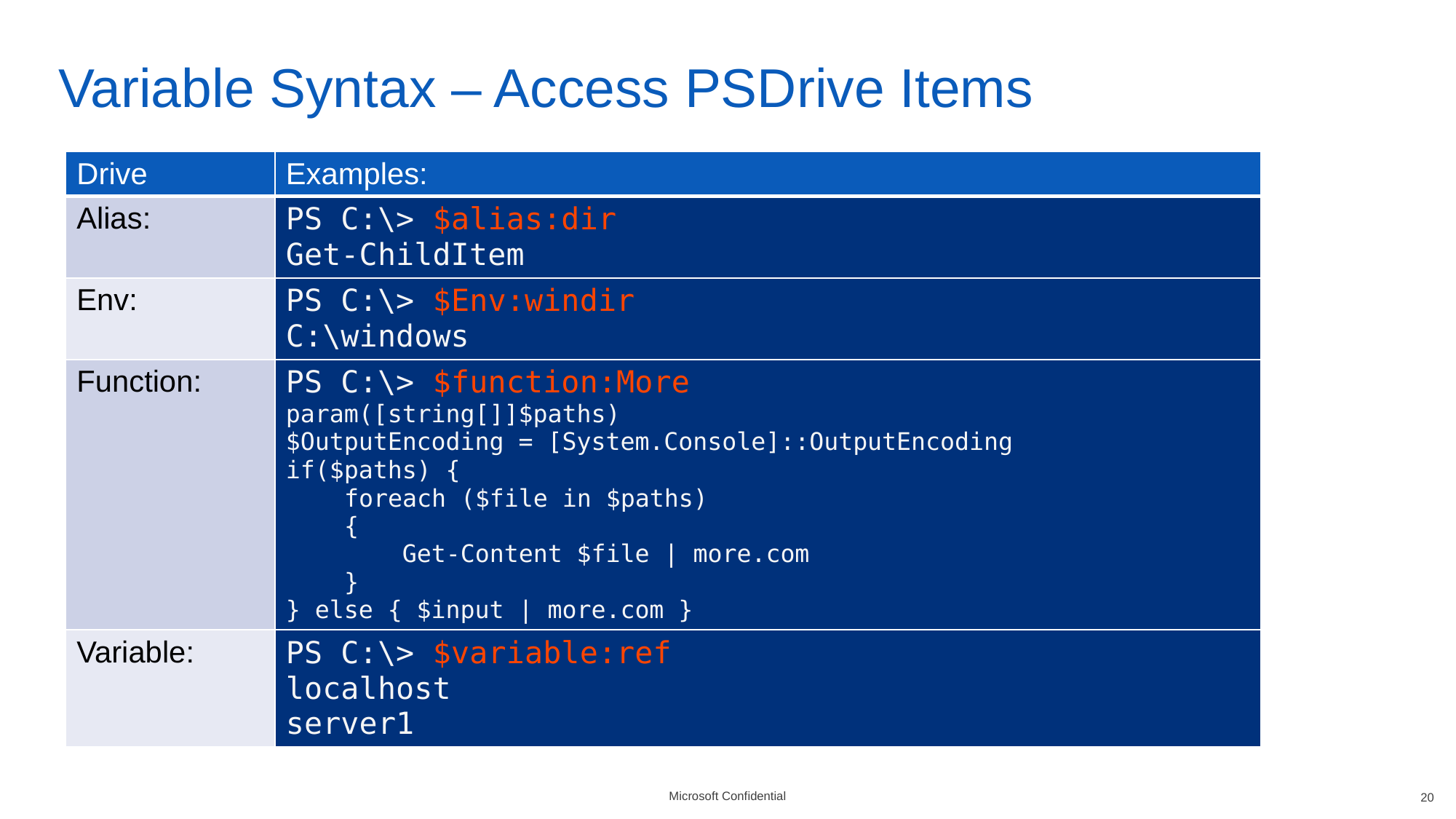

# Variable Syntax – Access PSDrive Items
| Drive | Examples: |
| --- | --- |
| Alias: | PS C:\> $alias:dir Get-ChildItem |
| Env: | PS C:\> $Env:windir C:\windows |
| Function: | PS C:\> $function:More param([string[]]$paths) $OutputEncoding = [System.Console]::OutputEncoding if($paths) { foreach ($file in $paths) { Get-Content $file | more.com } } else { $input | more.com } |
| Variable: | PS C:\> $variable:ref localhost server1 |
20